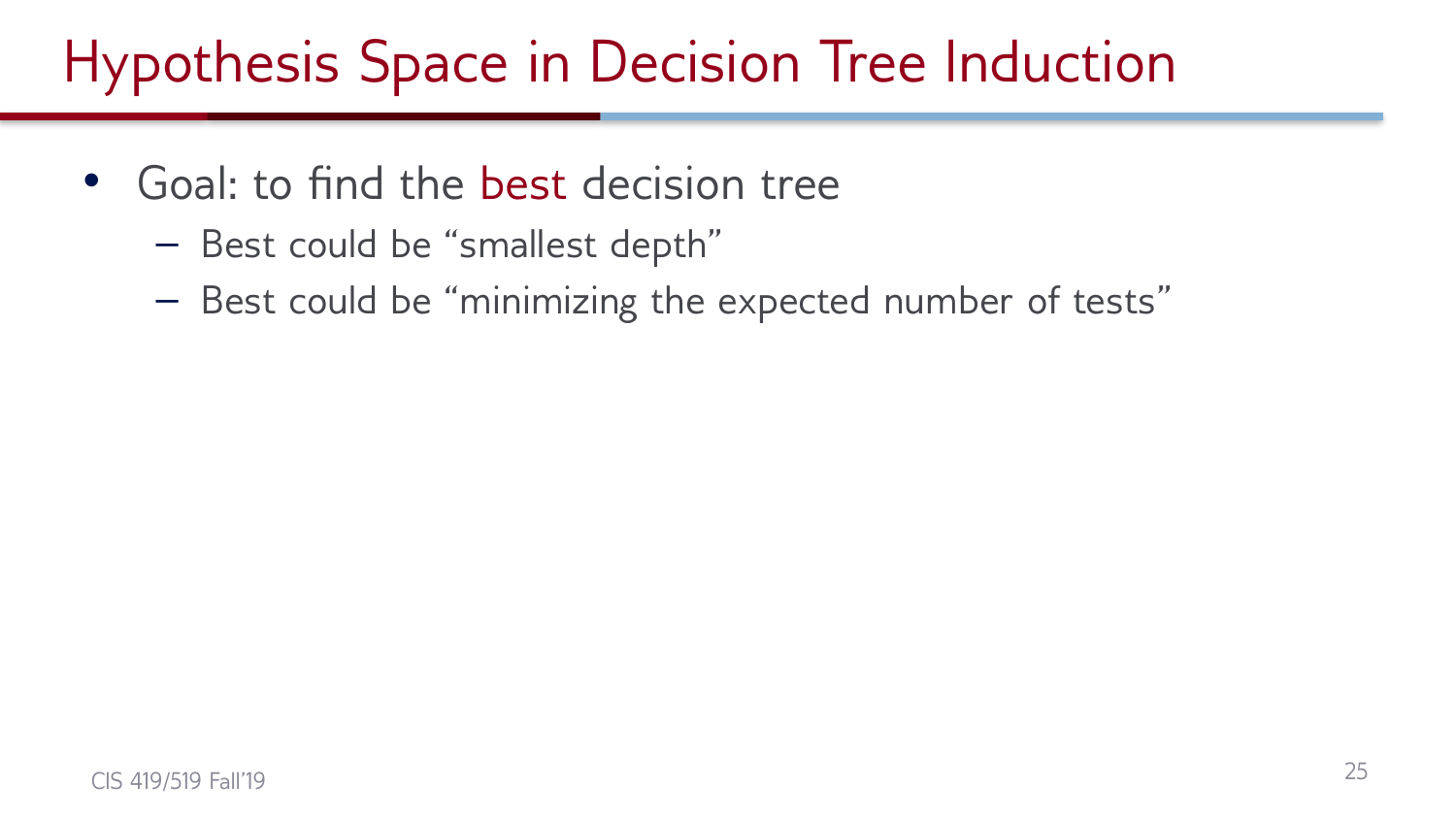

# Hypothesis Space in Decision Tree Induction
Goal: to find the best decision tree
Best could be “smallest depth”
Best could be “minimizing the expected number of tests”
25